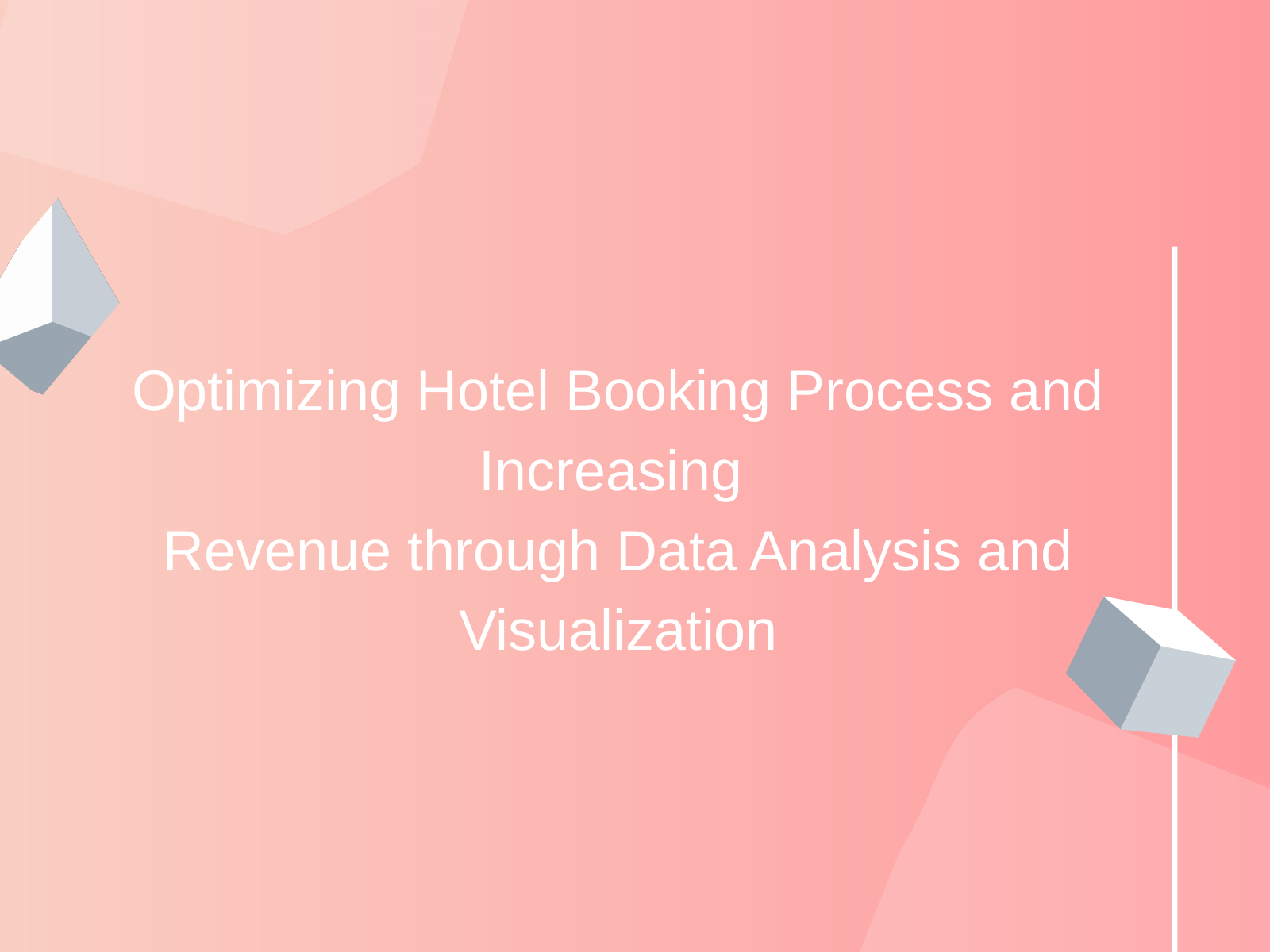

Optimizing Hotel Booking Process and Increasing
Revenue through Data Analysis and Visualization